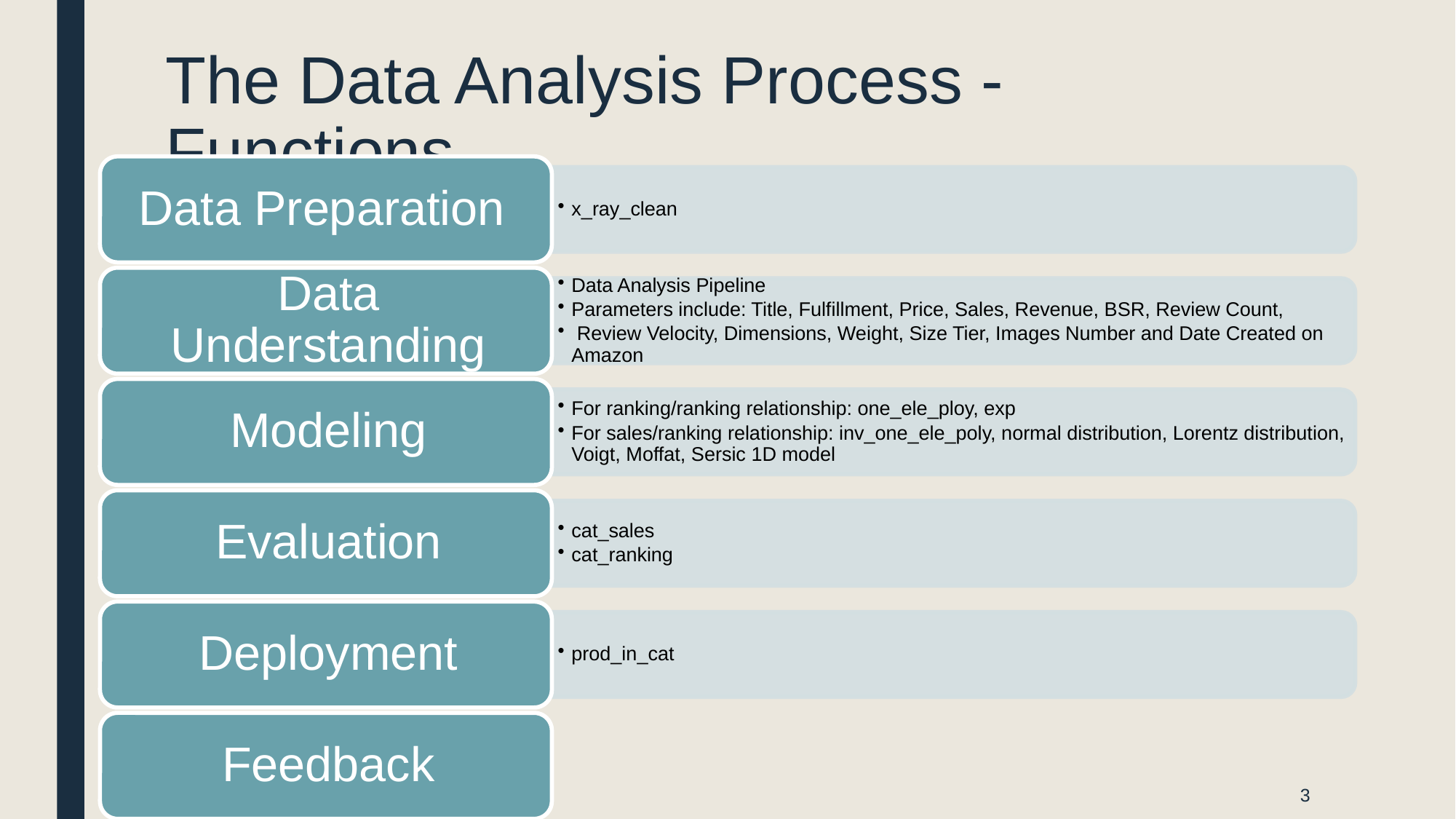

# The Data Analysis Process - Functions
x_ray_clean
Data Preparation
Data Analysis Pipeline
Parameters include: Title, Fulfillment, Price, Sales, Revenue, BSR, Review Count,
 Review Velocity, Dimensions, Weight, Size Tier, Images Number and Date Created on Amazon
Data Understanding
For ranking/ranking relationship: one_ele_ploy, exp
For sales/ranking relationship: inv_one_ele_poly, normal distribution, Lorentz distribution, Voigt, Moffat, Sersic 1D model
Modeling
cat_sales
cat_ranking
Evaluation
prod_in_cat
Deployment
Feedback
3